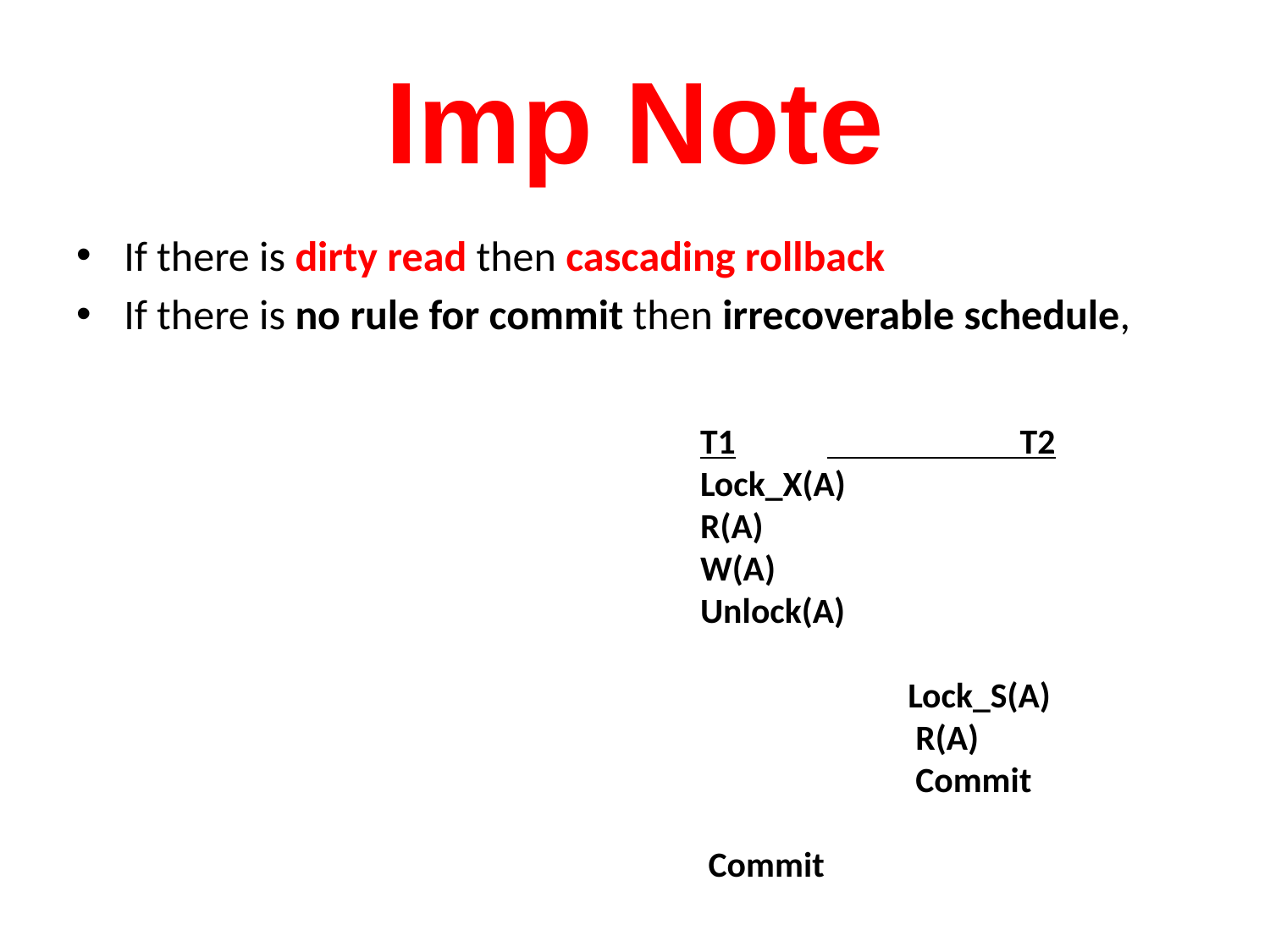

# Imp Note
If there is dirty read then cascading rollback
If there is no rule for commit then irrecoverable schedule,
T1	                        T2
Lock_X(A)
R(A)
W(A)
Unlock(A)
 	          Lock_S(A)	           R(A)	           Commit
 Commit